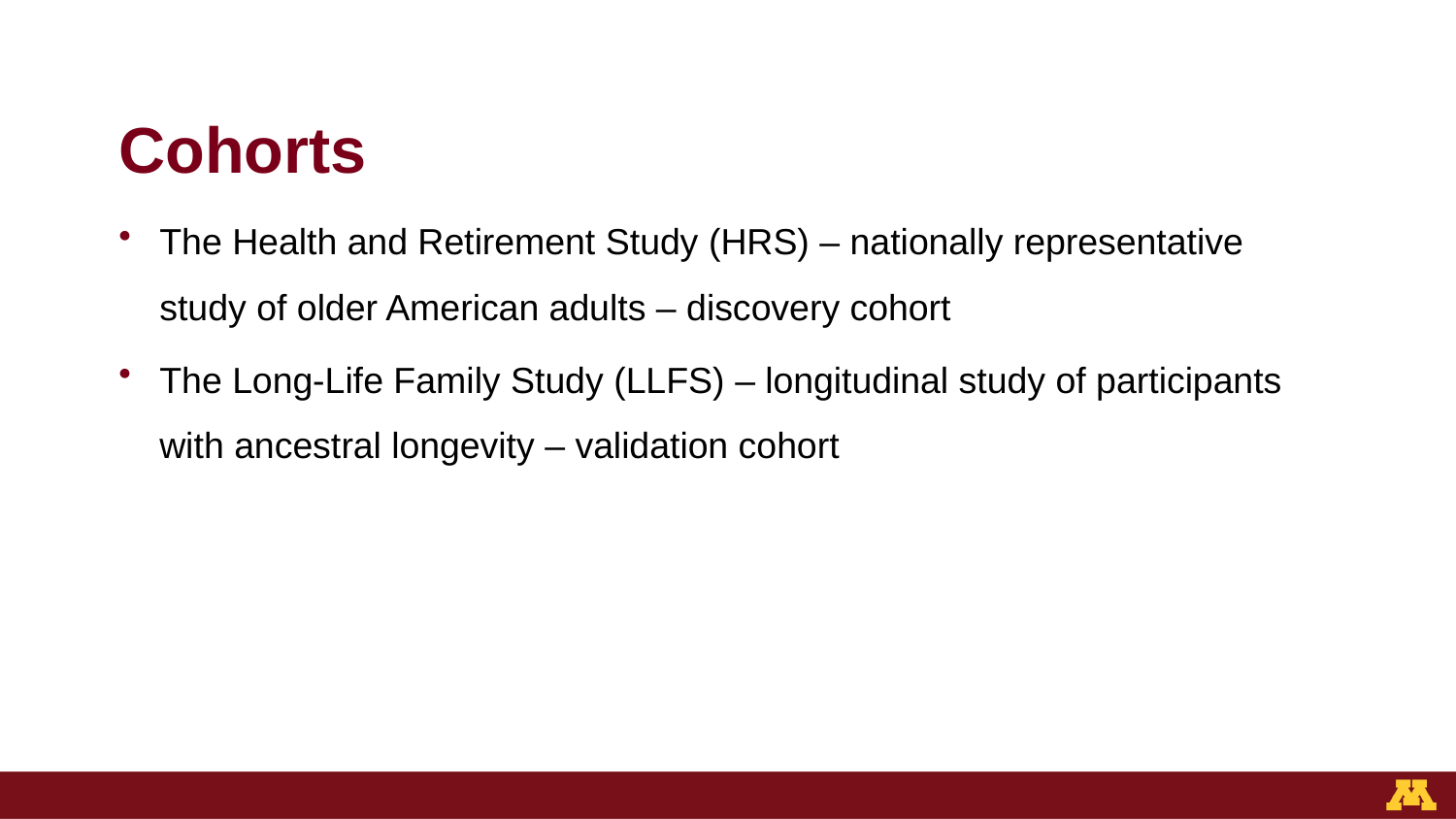

# Cohorts
The Health and Retirement Study (HRS) – nationally representative study of older American adults – discovery cohort
The Long-Life Family Study (LLFS) – longitudinal study of participants with ancestral longevity – validation cohort